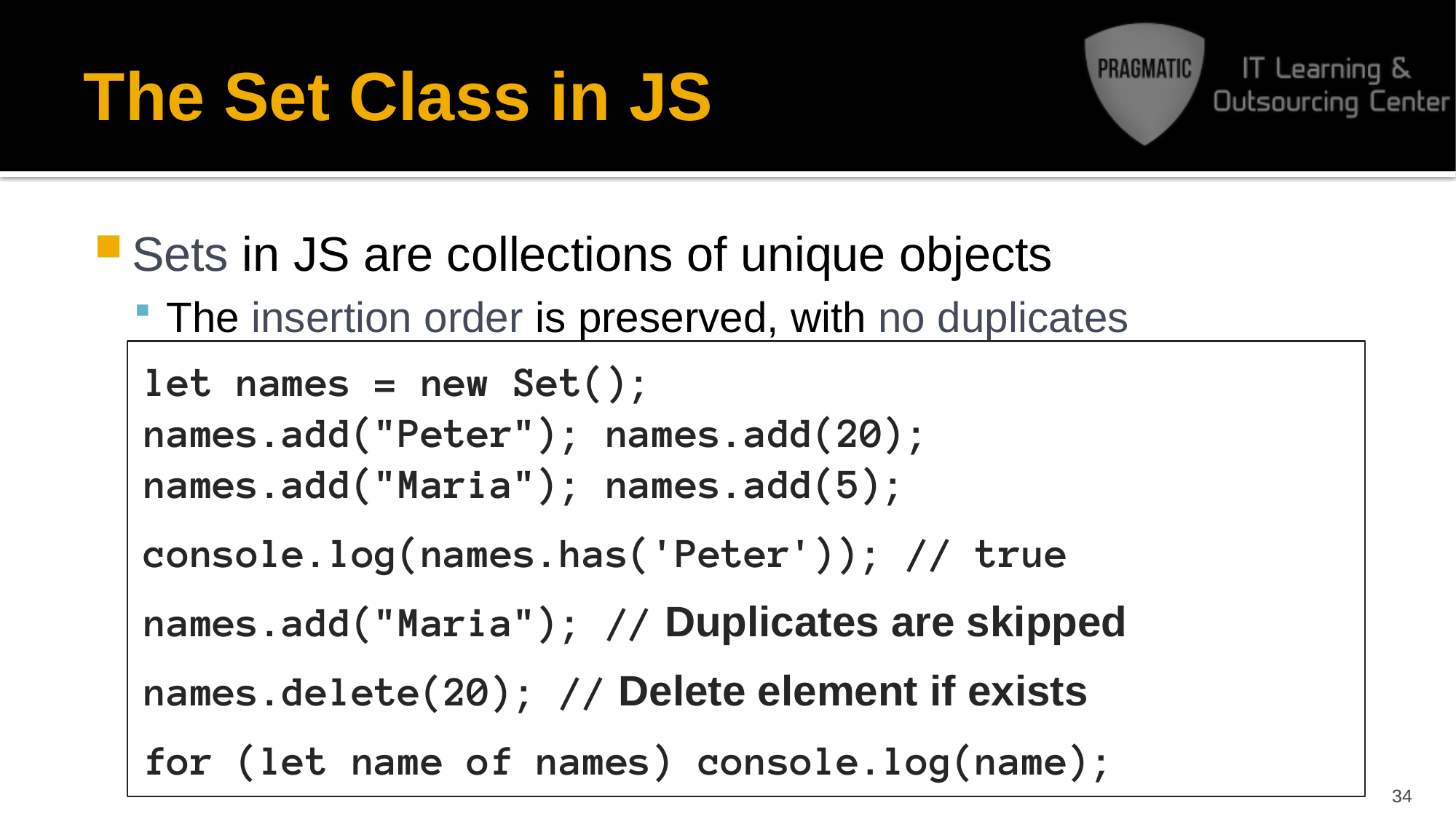

# The Set Class in JS
Sets in JS are collections of unique objects
The insertion order is preserved, with no duplicates

let names = new Set();
names.add("Peter"); names.add(20);
names.add("Maria"); names.add(5);
console.log(names.has('Peter')); // true
names.add("Maria"); // Duplicates are skipped
names.delete(20); // Delete element if exists
for (let name of names) console.log(name);
34